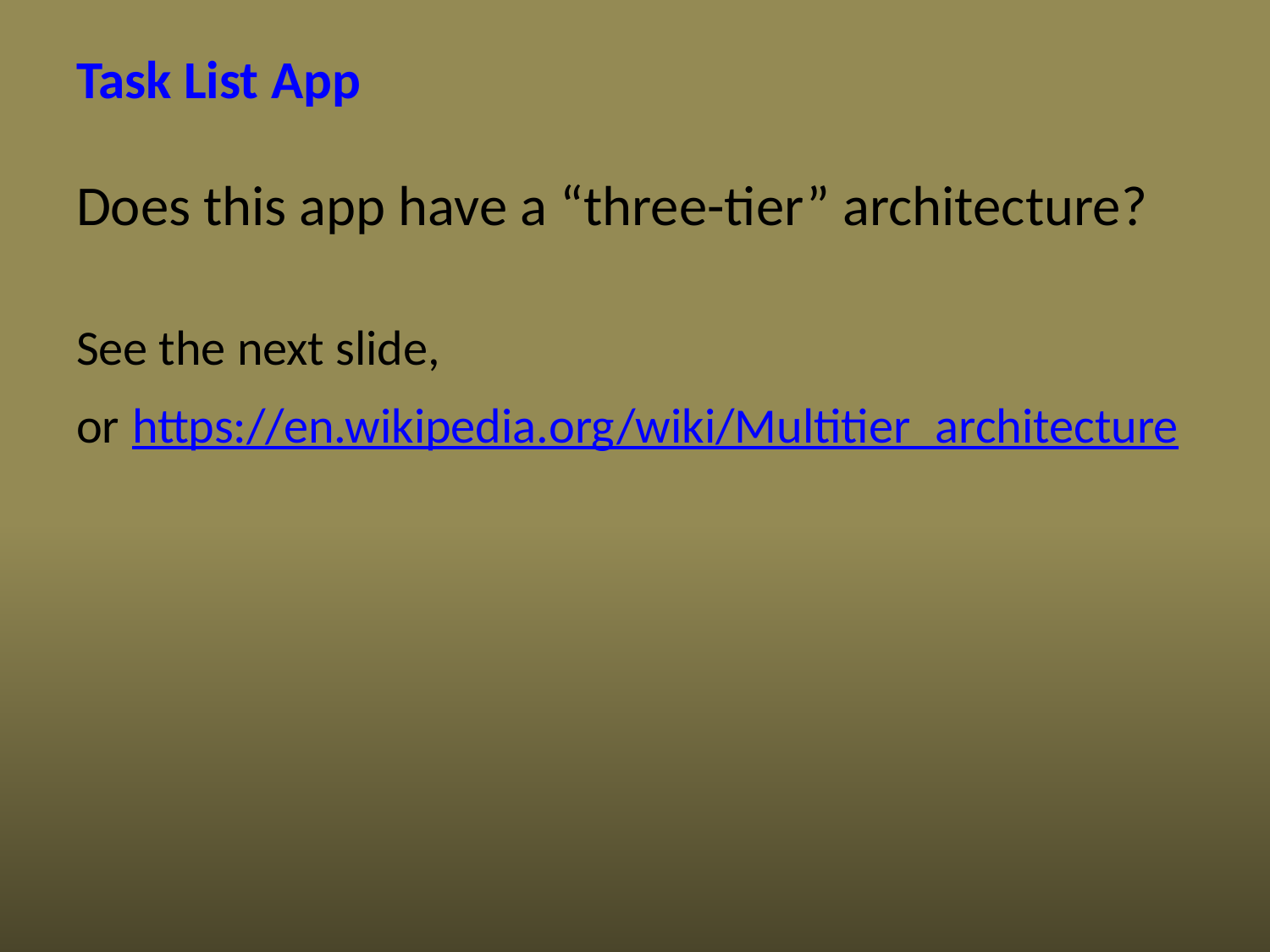

# Task List App
Does this app have a “three-tier” architecture?

See the next slide,
or https://en.wikipedia.org/wiki/Multitier_architecture